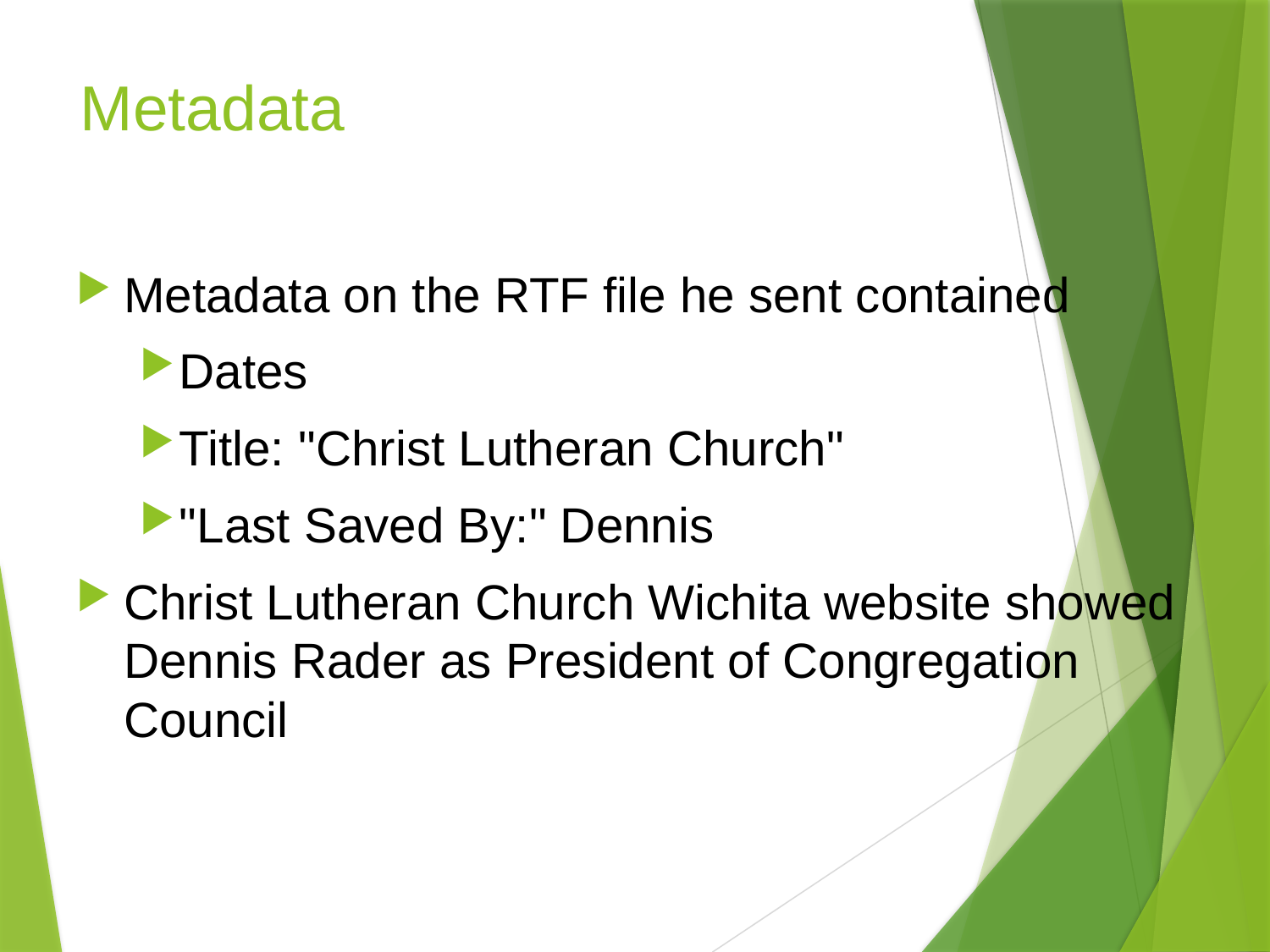

# Metadata
Metadata on the RTF file he sent contained
Dates
Title: "Christ Lutheran Church"
"Last Saved By:" Dennis
Christ Lutheran Church Wichita website showed Dennis Rader as President of Congregation Council